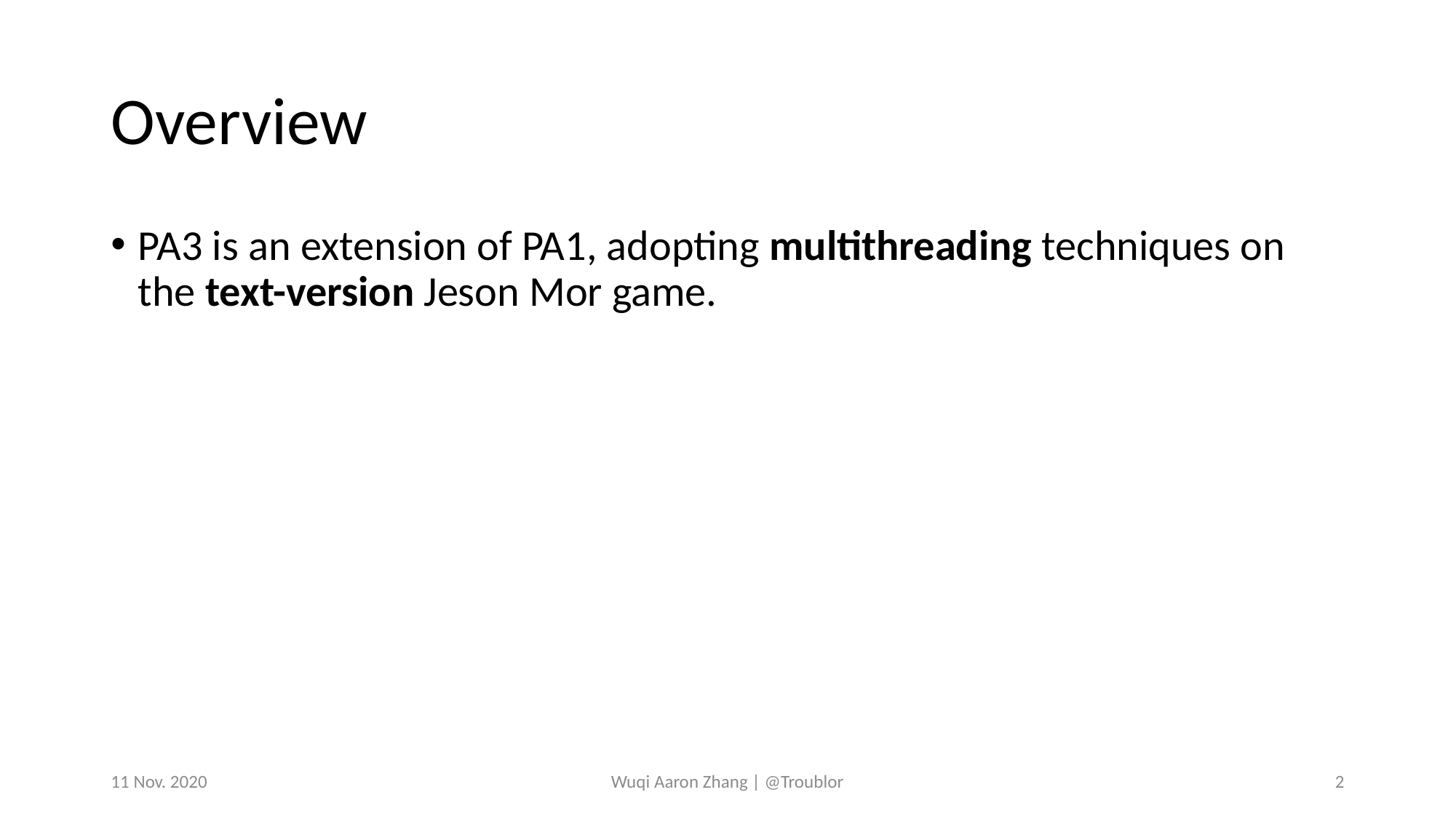

# Overview
PA3 is an extension of PA1, adopting multithreading techniques on the text-version Jeson Mor game.
11 Nov. 2020
Wuqi Aaron Zhang | @Troublor
2